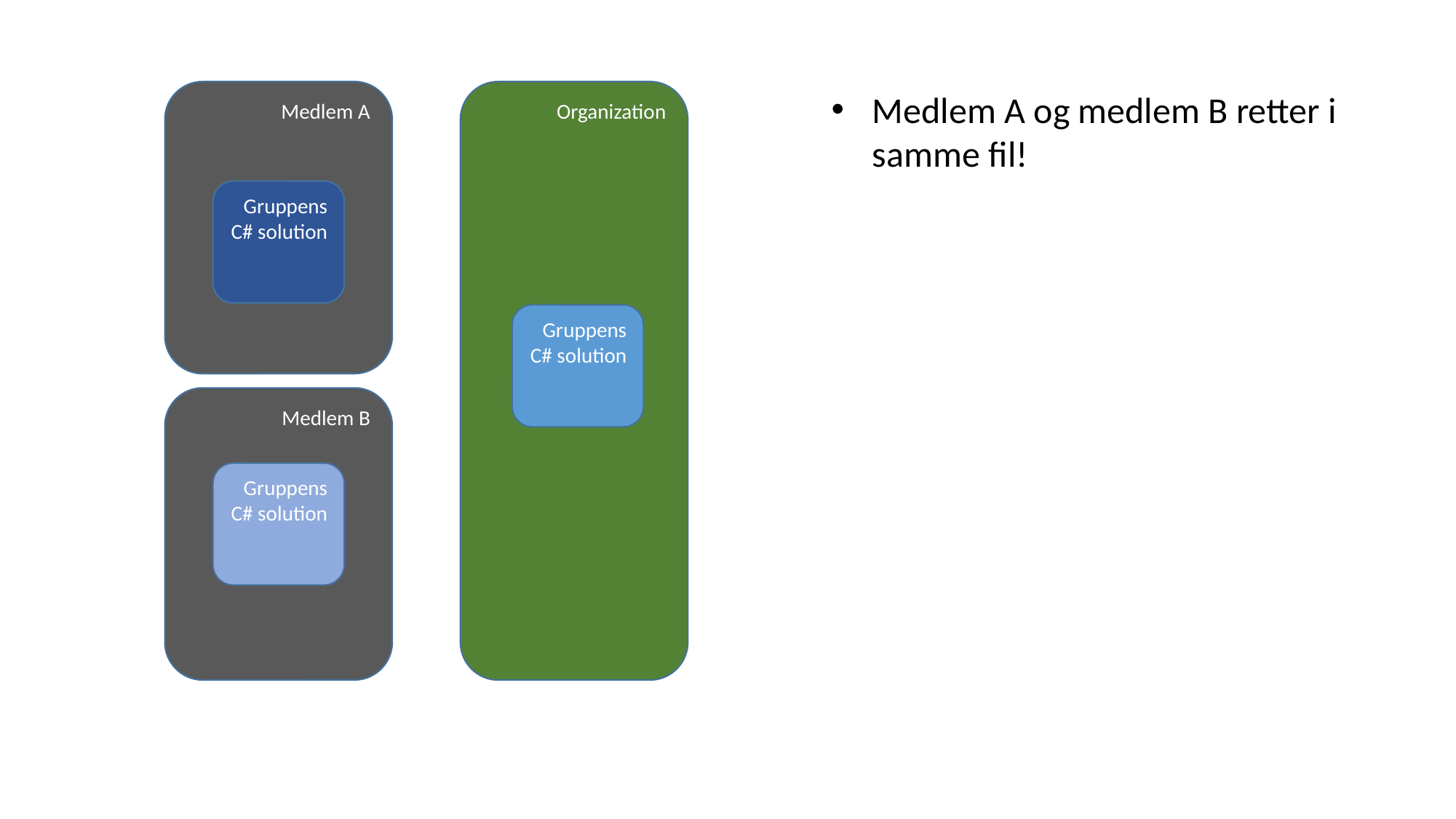

Medlem A
Medlem A og medlem B retter i samme fil!

Organization
Gruppens C# solution
Gruppens C# solution
Medlem B
Gruppens C# solution